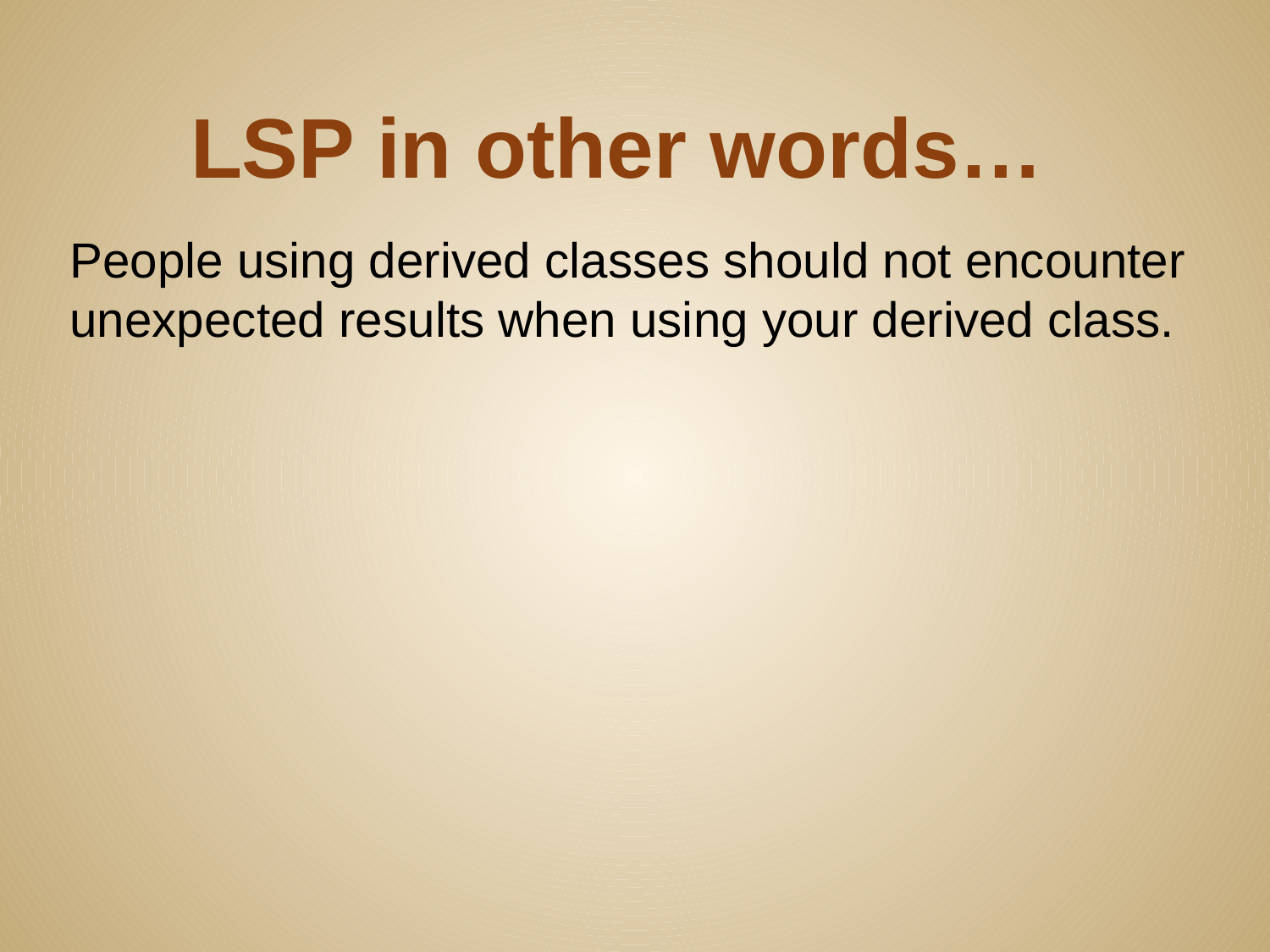

# LSP in other words…
People using derived classes should not encounter unexpected results when using your derived class.